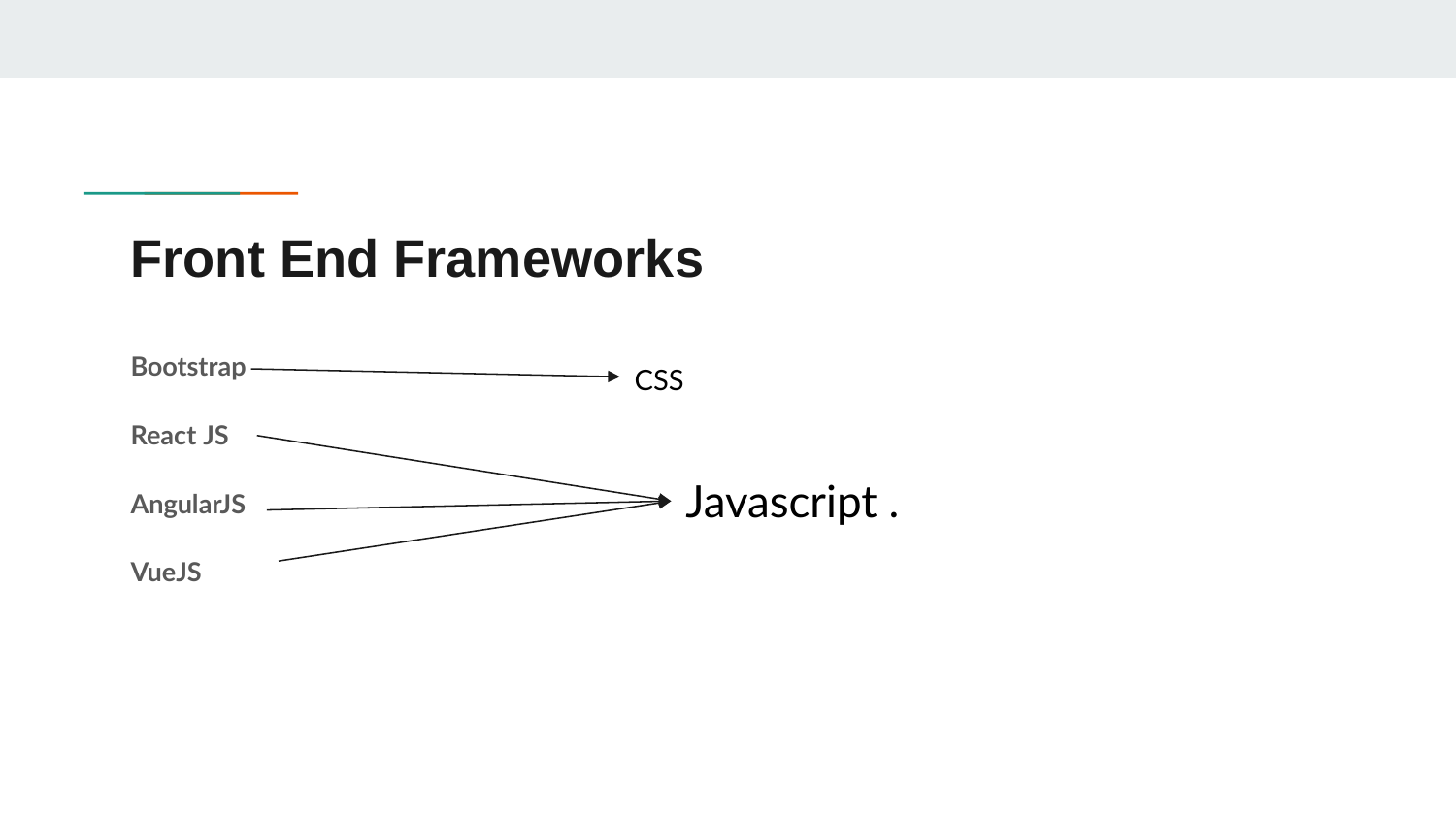

# Front End Frameworks
Bootstrap
React JS
AngularJS
VueJS
CSS
Javascript .